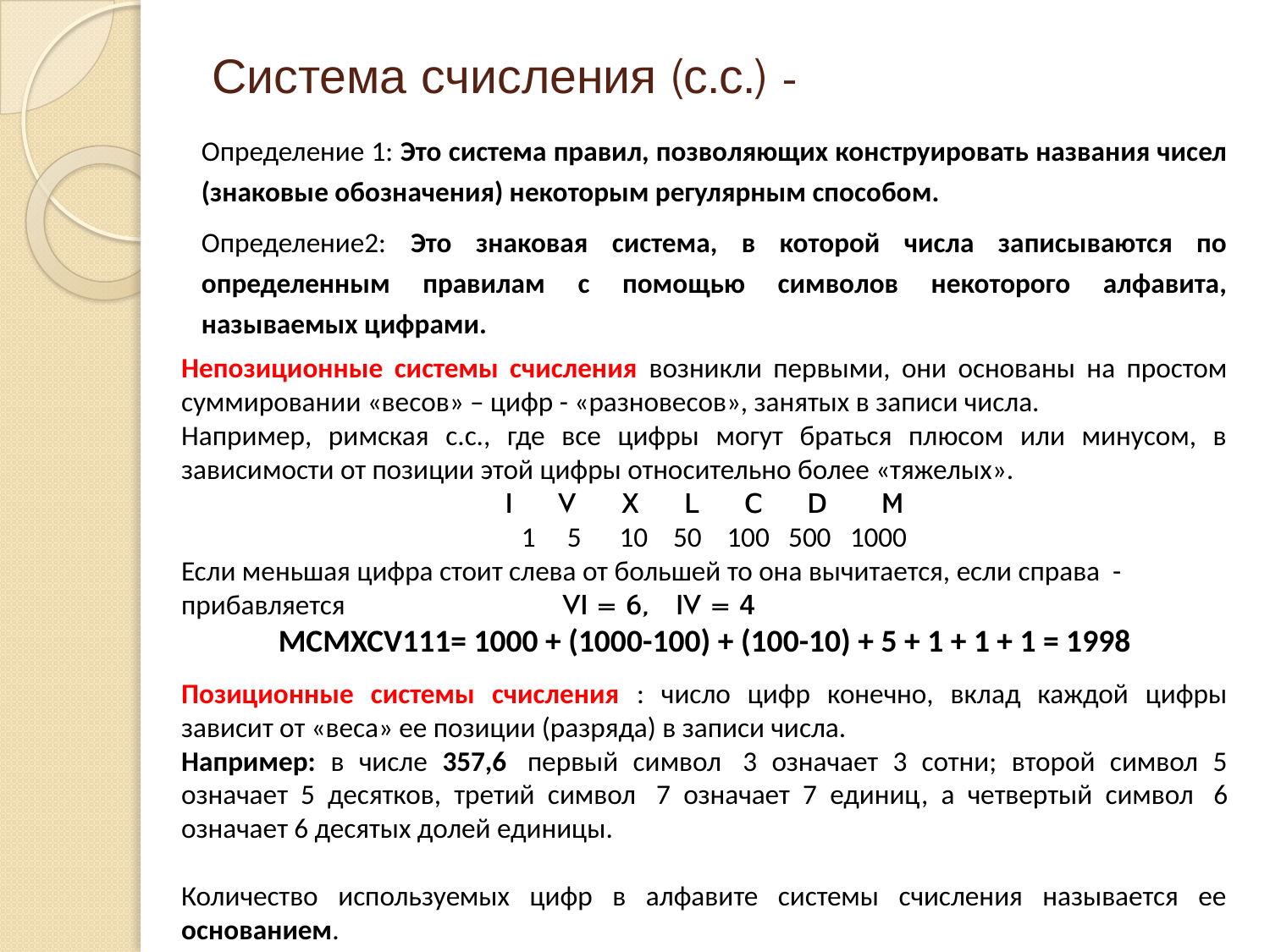

# Система счисления (с.с.) -
Определение 1: Это система правил, позволяющих конструировать названия чисел (знаковые обозначения) некоторым регулярным способом.
Определение2: Это знаковая система, в которой числа записываются по определенным правилам с помощью символов некоторого алфавита, называемых цифрами.
Непозиционные системы счисления возникли первыми, они основаны на простом суммировании «весов» – цифр - «разновесов», занятых в записи числа.
Например, римская с.с., где все цифры могут браться плюсом или минусом, в зависимости от позиции этой цифры относительно более «тяжелых».
I     V     X     L     C     D      M
   1     5      10    50    100   500   1000
Если меньшая цифра стоит слева от большей то она вычитается, если справа  - прибавляется 		VI = 6,   IV = 4
МСМХСV111= 1000 + (1000-100) + (100-10) + 5 + 1 + 1 + 1 = 1998

Позиционные системы счисления : число цифр конечно, вклад каждой цифры зависит от «веса» ее позиции (разряда) в записи числа.
Например: в числе 357,6  первый символ  3 означает 3 сотни; второй символ 5 означает 5 десятков, третий символ  7 означает 7 единиц, а четвертый символ  6 означает 6 десятых долей единицы.

Количество используемых цифр в алфавите системы счисления называется ее основанием.